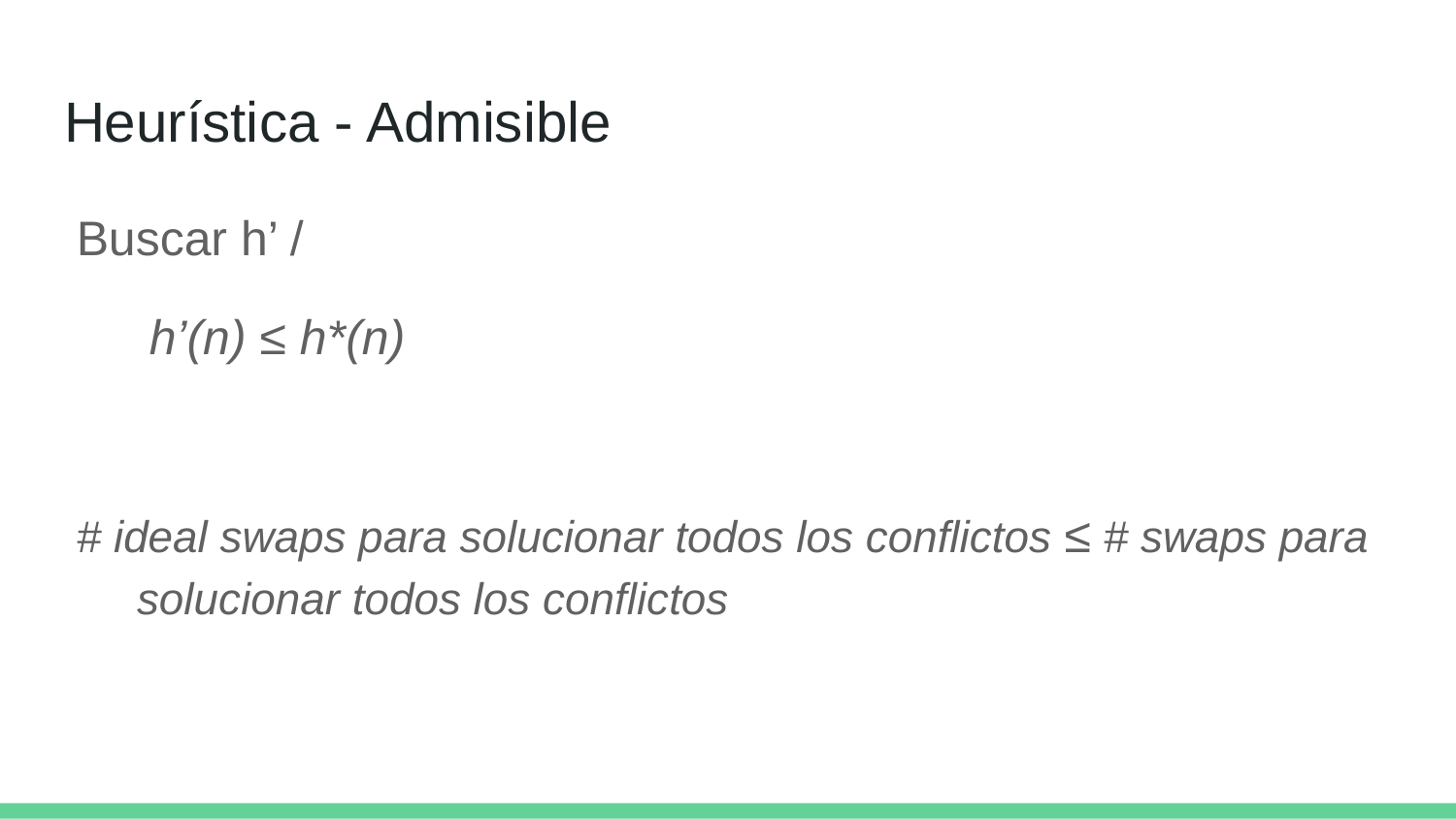

# Heurística - Admisible
Buscar h’ /
h’(n) ≤ h*(n)

# ideal swaps para solucionar todos los conflictos ≤ # swaps para solucionar todos los conflictos